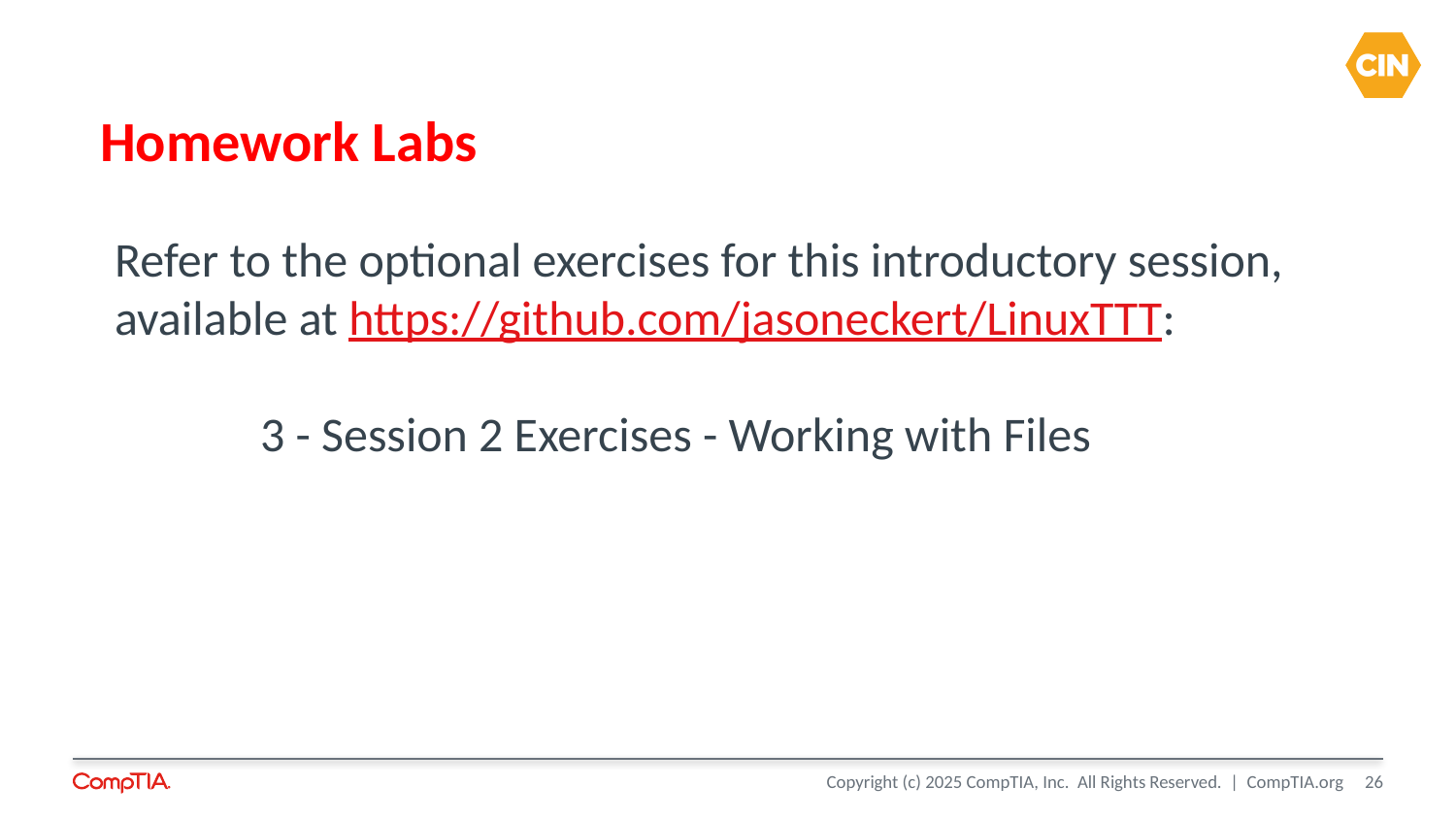

# Homework Labs
Refer to the optional exercises for this introductory session, available at https://github.com/jasoneckert/LinuxTTT:
	3 - Session 2 Exercises - Working with Files
26